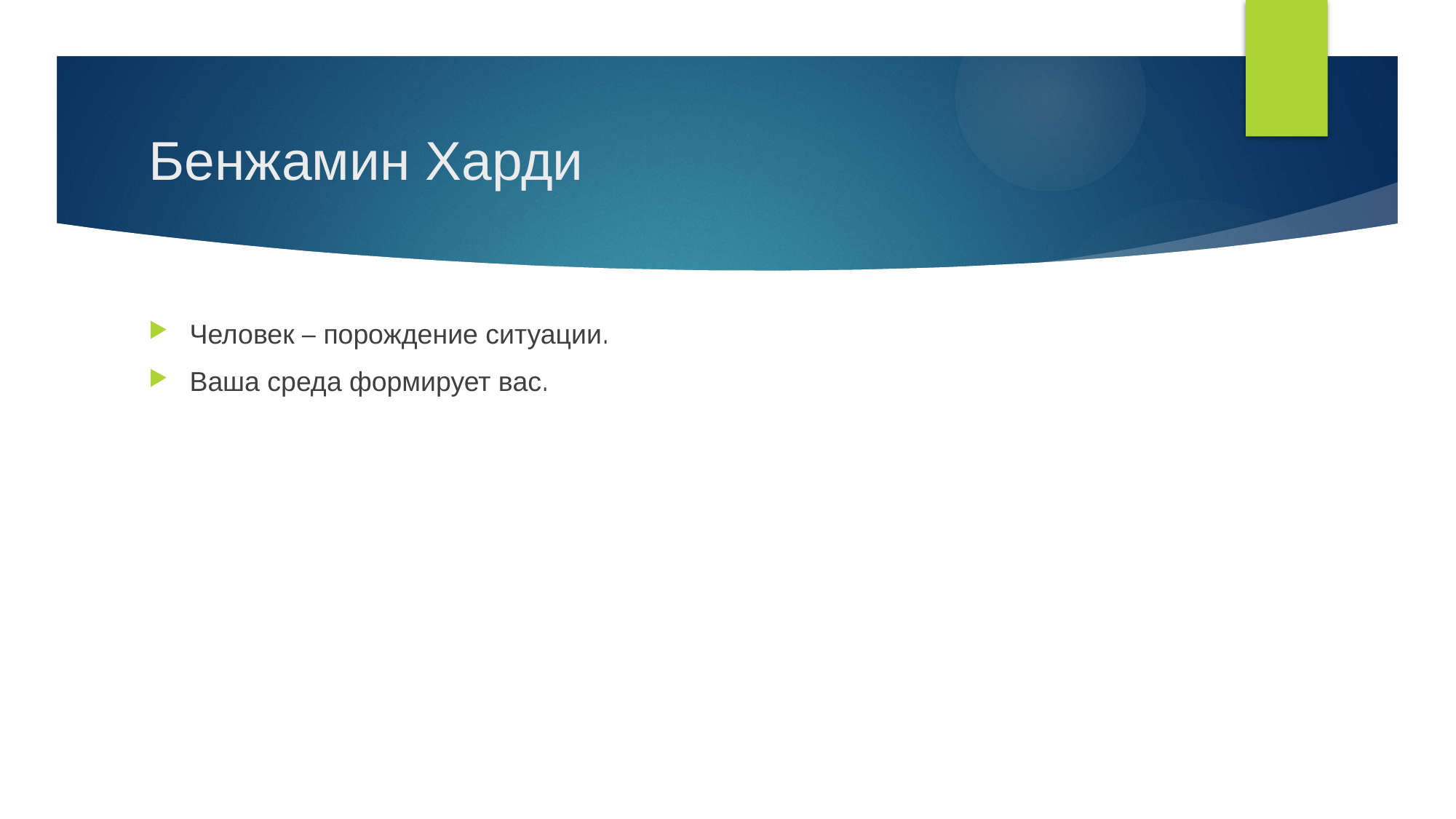

# Бенжамин Харди
Человек – порождение ситуации.
Ваша среда формирует вас.